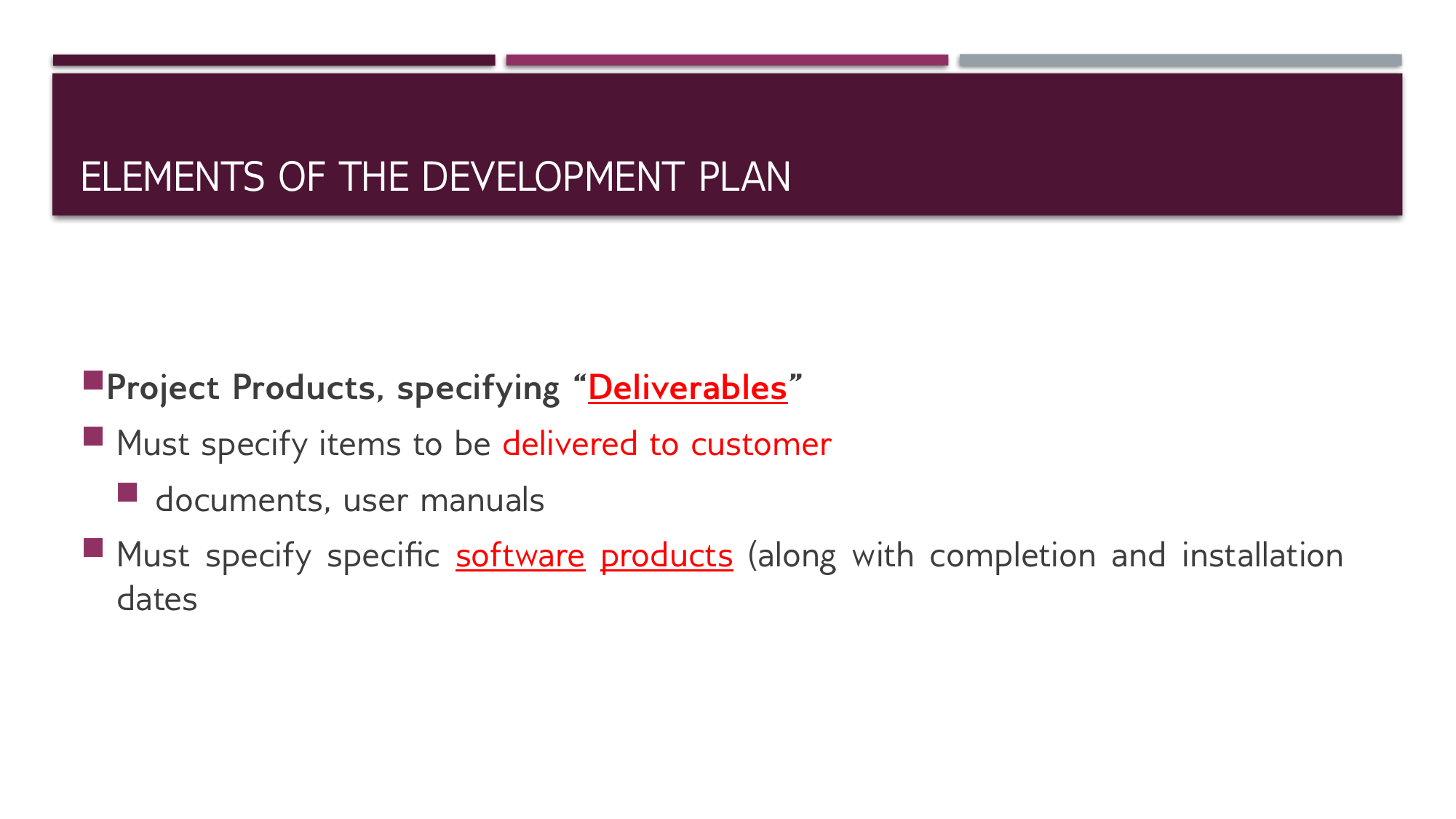

# Elements of the Development Plan
Project Products, specifying “Deliverables”
Must specify items to be delivered to customer
documents, user manuals
Must specify specific software products (along with completion and installation dates